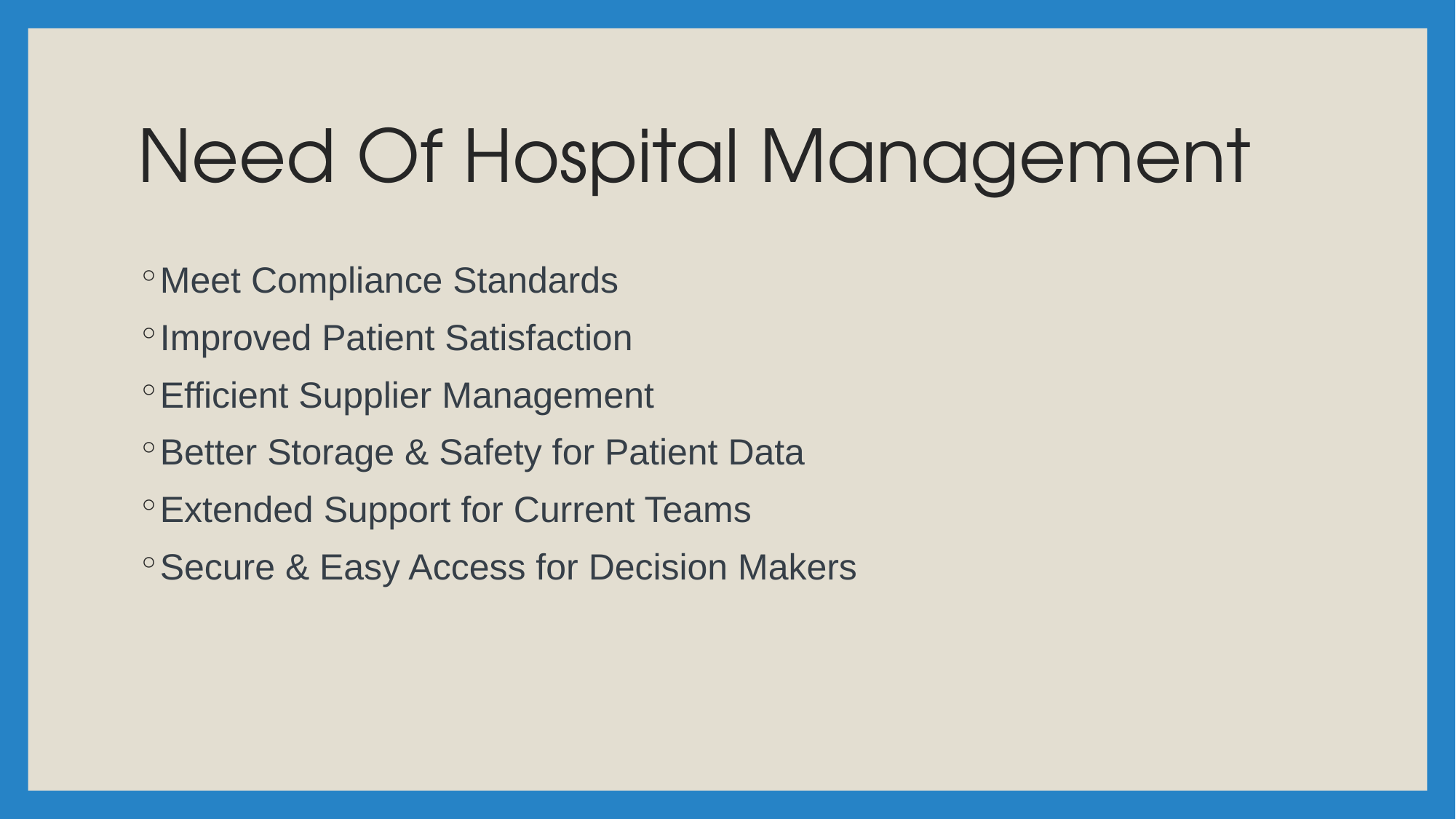

# Need Of Hospital Management
Meet Compliance Standards
Improved Patient Satisfaction
Efficient Supplier Management
Better Storage & Safety for Patient Data
Extended Support for Current Teams
Secure & Easy Access for Decision Makers